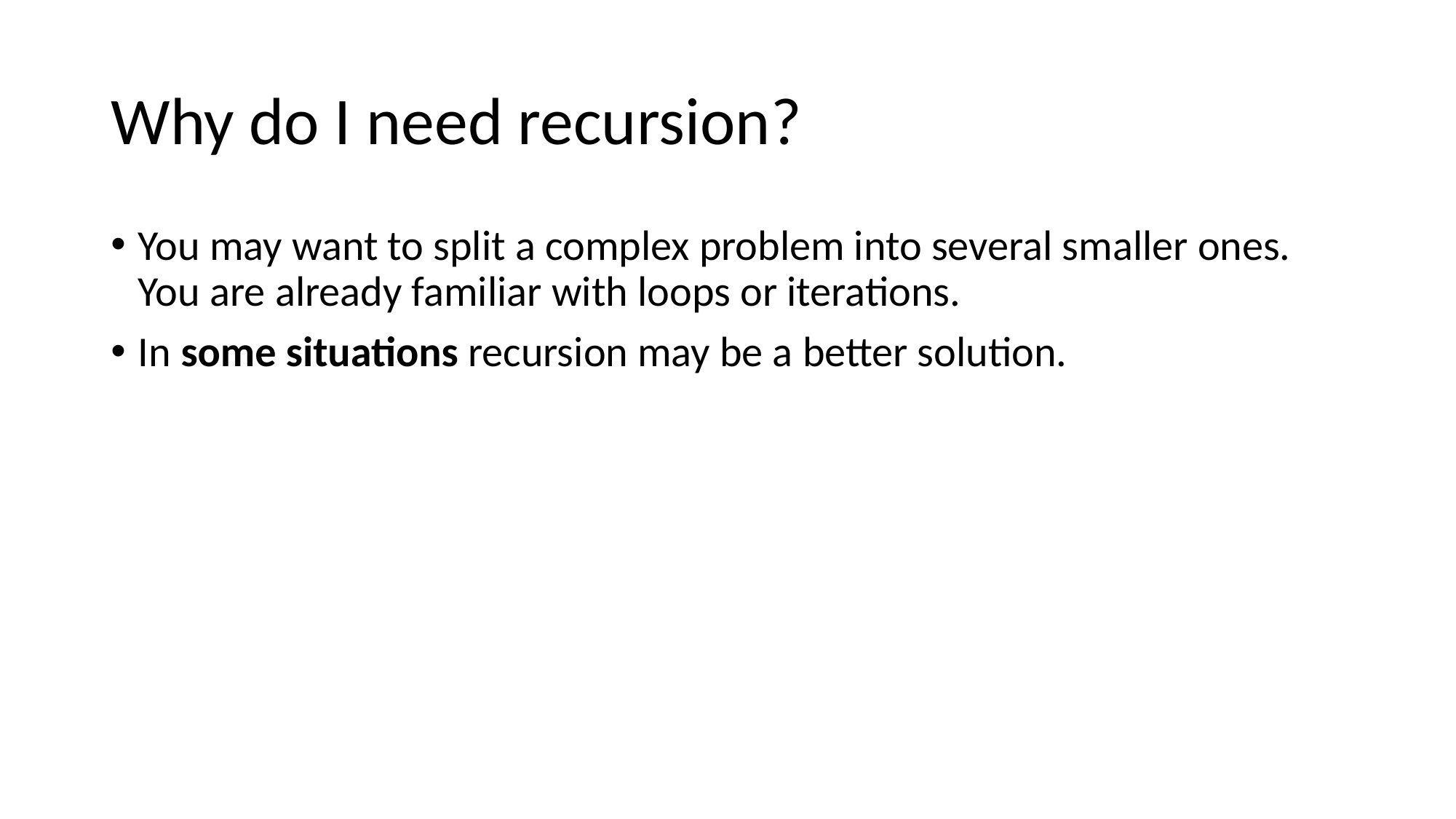

# Why do I need recursion?
You may want to split a complex problem into several smaller ones. You are already familiar with loops or iterations.
In some situations recursion may be a better solution.